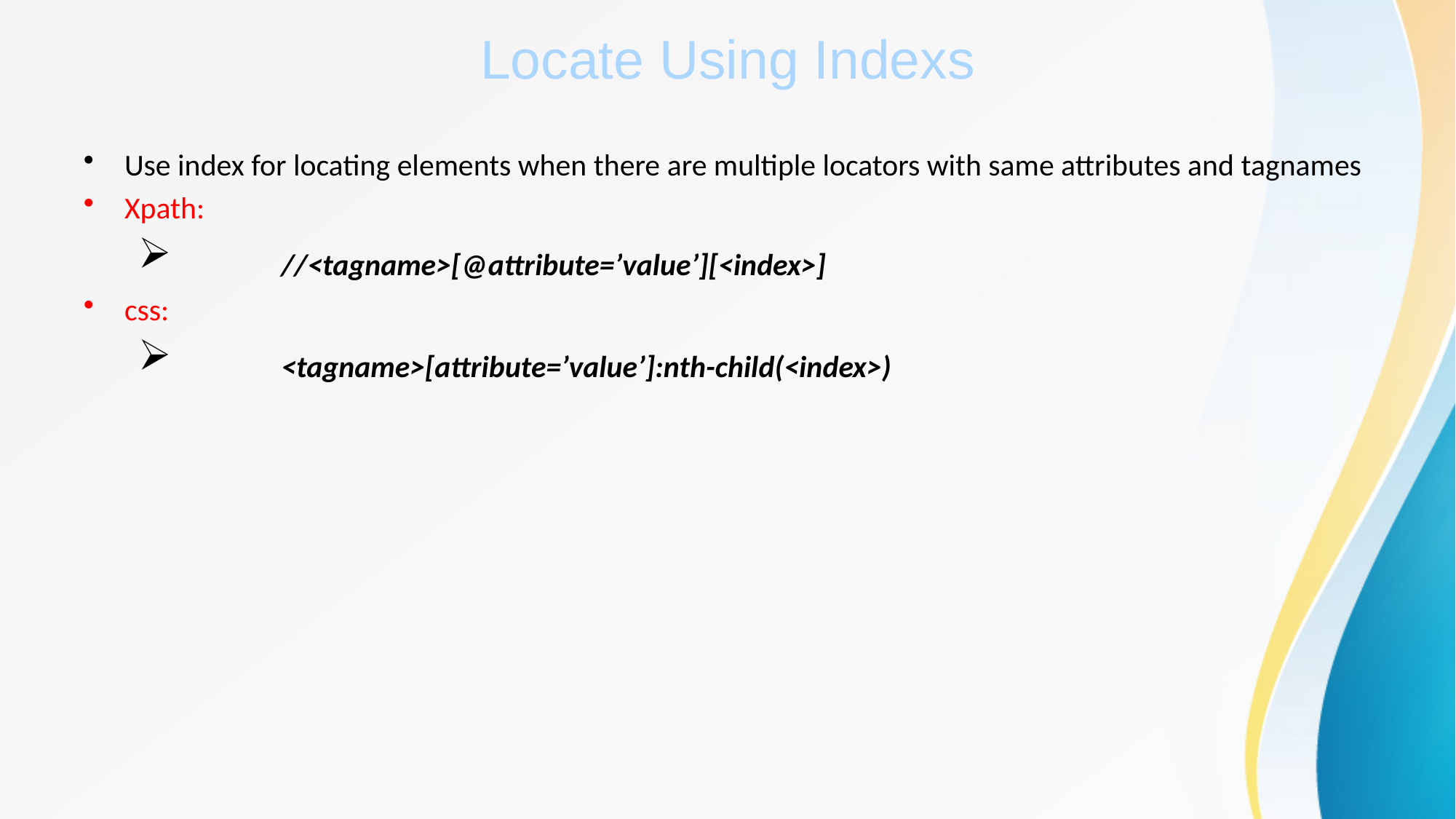

# Locate Using Indexs
Use index for locating elements when there are multiple locators with same attributes and tagnames
Xpath:
	//<tagname>[@attribute=’value’][<index>]
css:
	<tagname>[attribute=’value’]:nth-child(<index>)